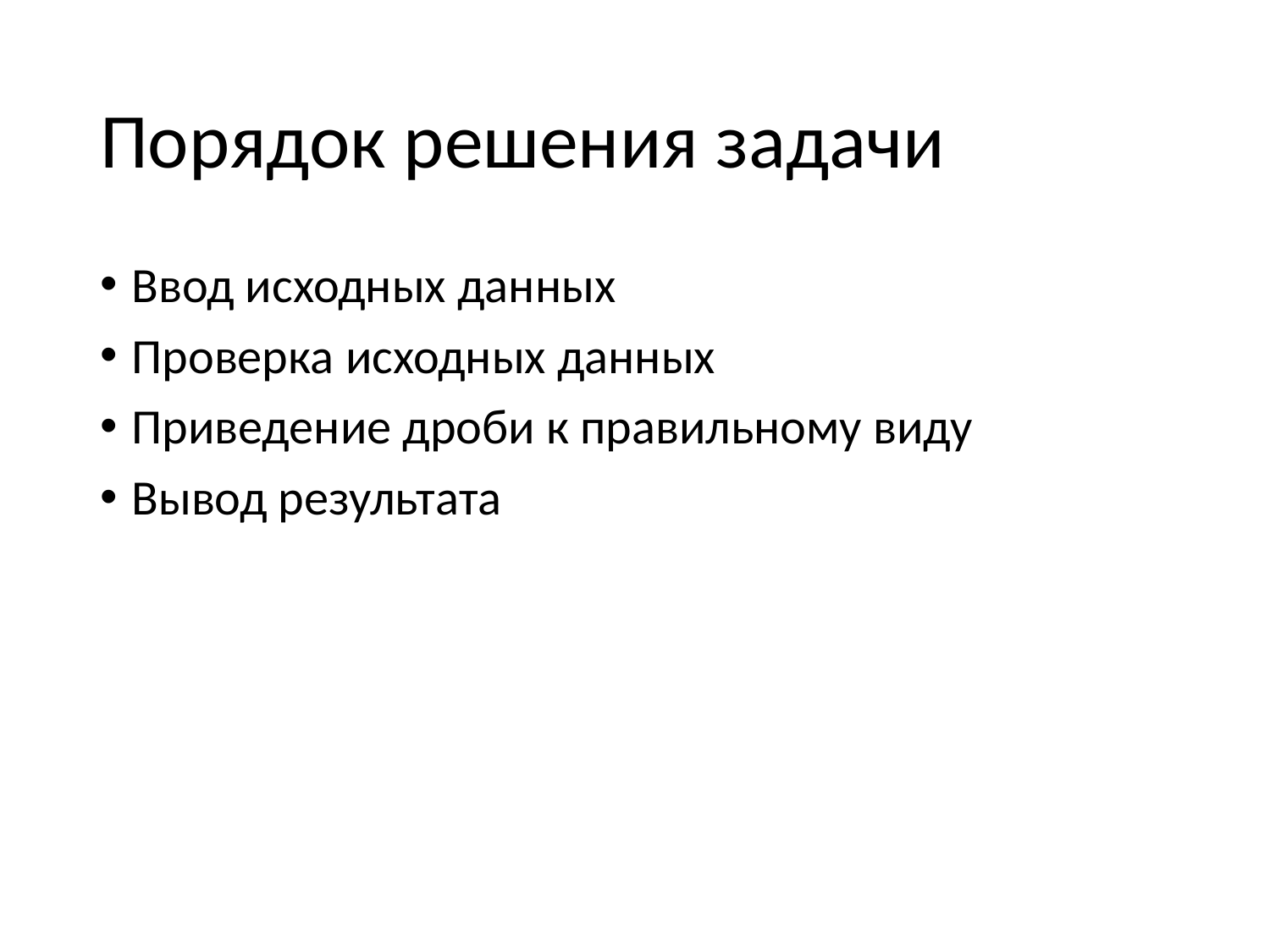

# Порядок решения задачи
Ввод исходных данных
Проверка исходных данных
Приведение дроби к правильному виду
Вывод результата